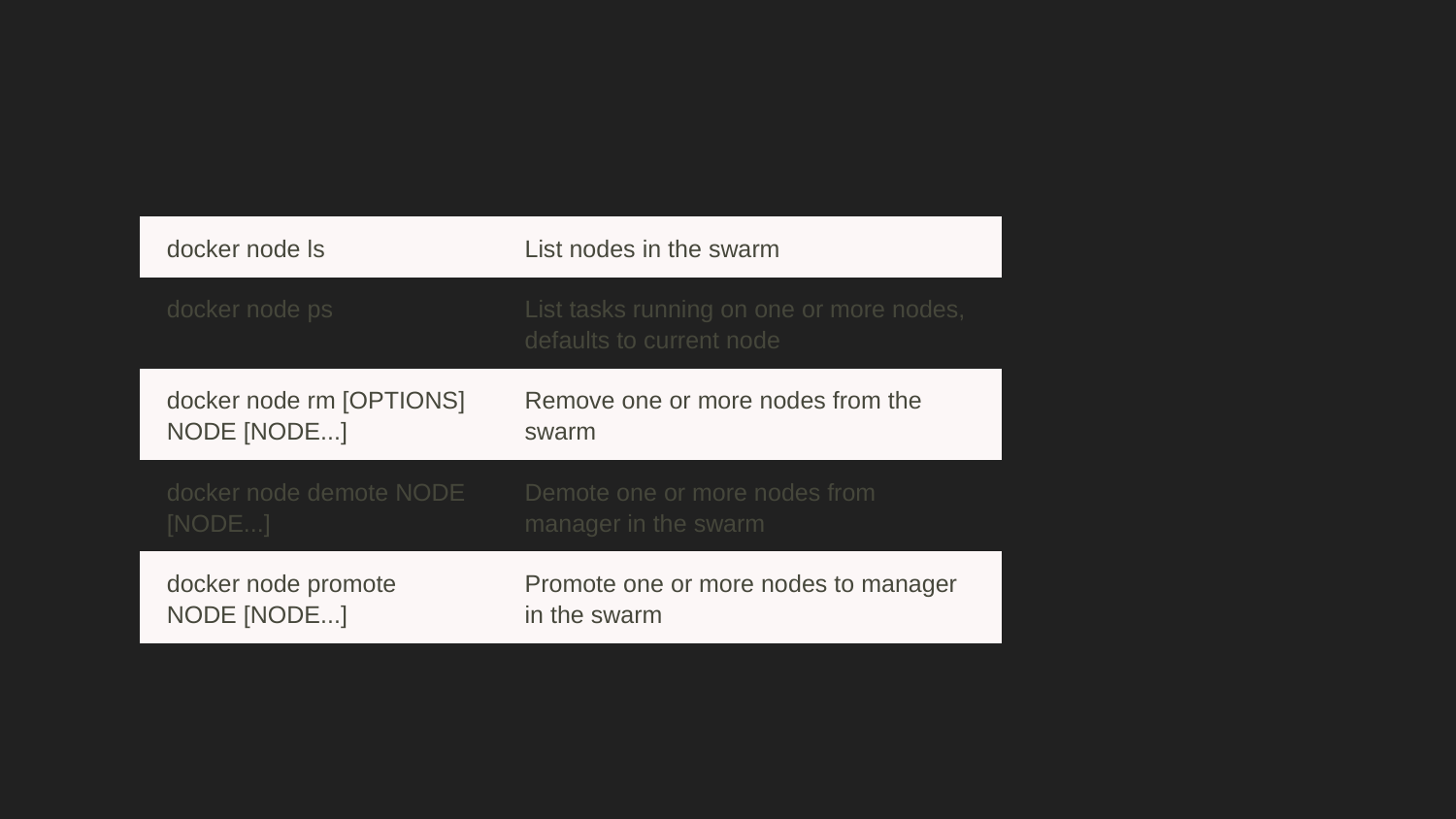

#
| docker node ls | List nodes in the swarm |
| --- | --- |
| docker node ps | List tasks running on one or more nodes, defaults to current node |
| docker node rm [OPTIONS] NODE [NODE...] | Remove one or more nodes from the swarm |
| docker node demote NODE [NODE...] | Demote one or more nodes from manager in the swarm |
| docker node promote NODE [NODE...] | Promote one or more nodes to manager in the swarm |